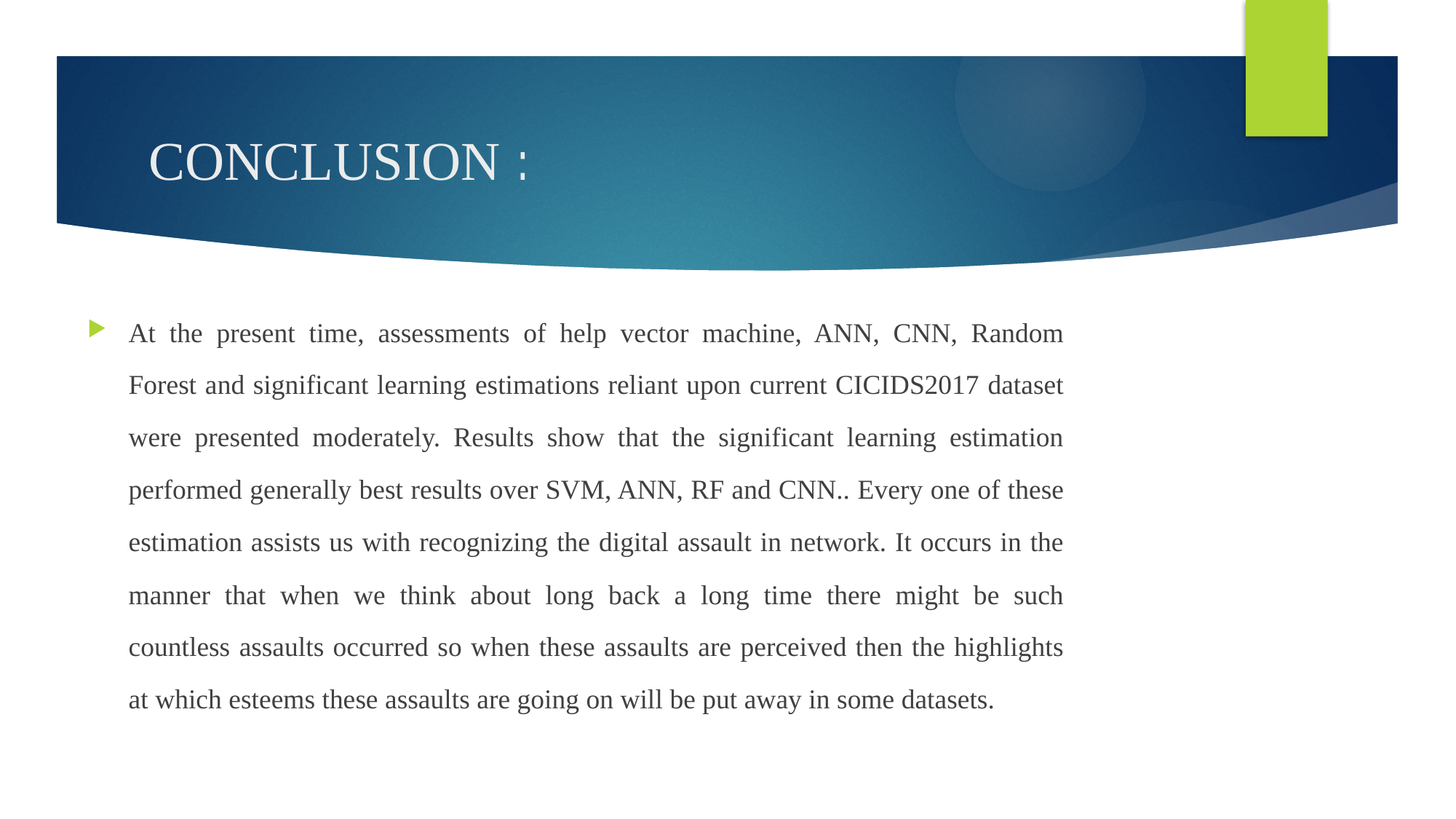

# CONCLUSION :
At the present time, assessments of help vector machine, ANN, CNN, Random Forest and significant learning estimations reliant upon current CICIDS2017 dataset were presented moderately. Results show that the significant learning estimation performed generally best results over SVM, ANN, RF and CNN.. Every one of these estimation assists us with recognizing the digital assault in network. It occurs in the manner that when we think about long back a long time there might be such countless assaults occurred so when these assaults are perceived then the highlights at which esteems these assaults are going on will be put away in some datasets.